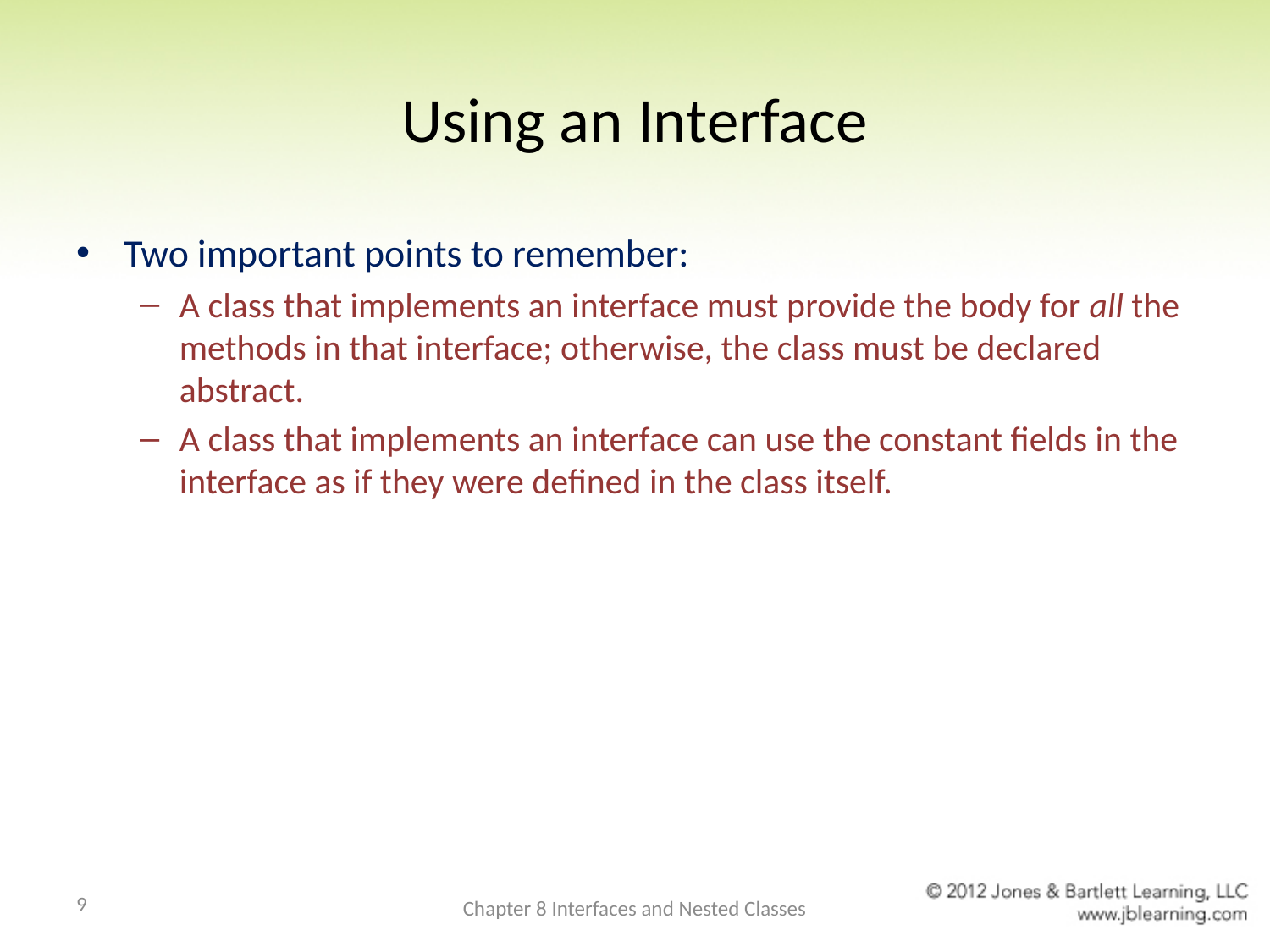

# Using an Interface
Two important points to remember:
A class that implements an interface must provide the body for all the methods in that interface; otherwise, the class must be declared abstract.
A class that implements an interface can use the constant fields in the interface as if they were defined in the class itself.

9
Chapter 8 Interfaces and Nested Classes